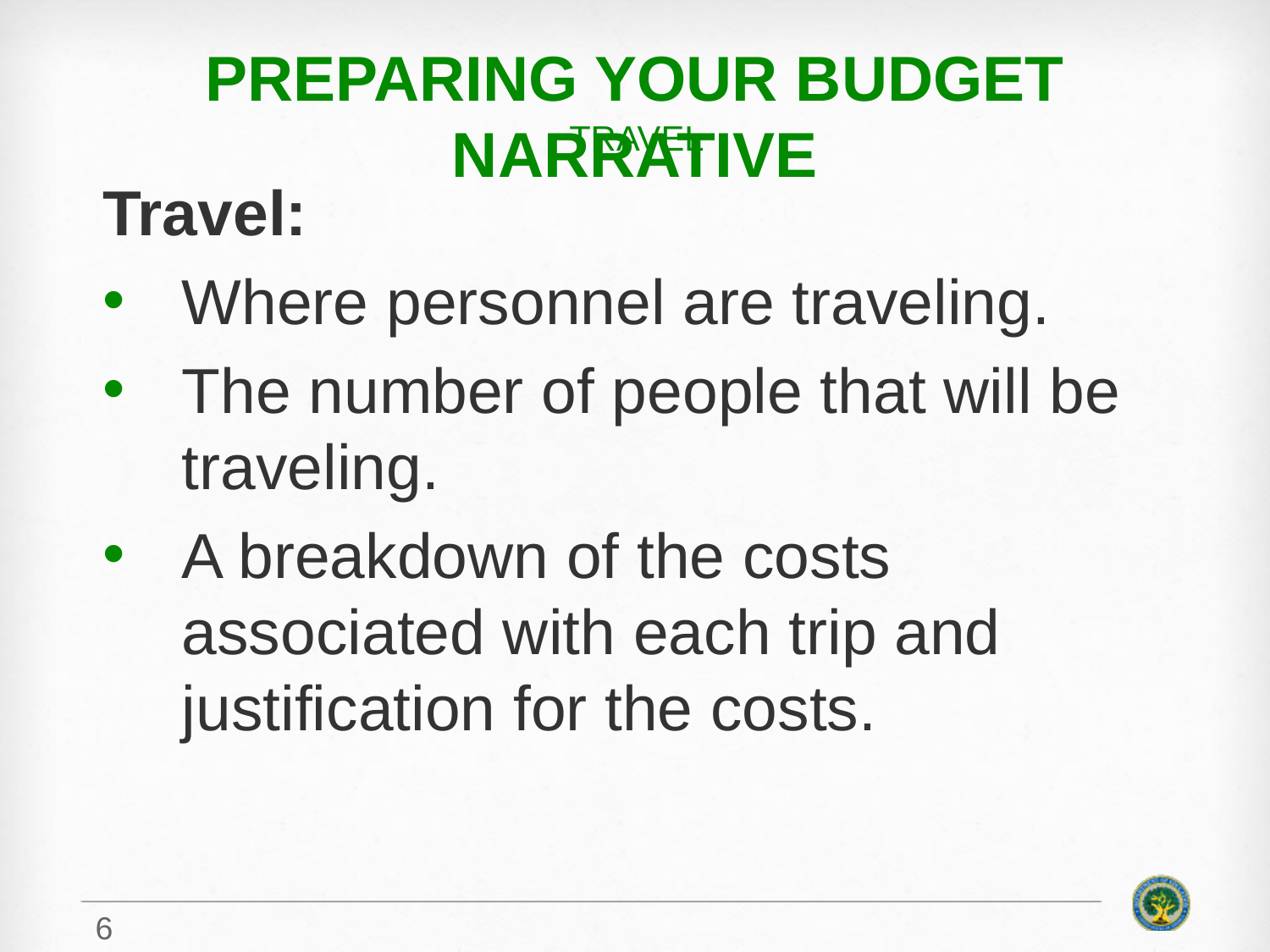

# Preparing your Budget Narrative
Travel

Travel:
Where personnel are traveling.
The number of people that will be traveling.
A breakdown of the costs associated with each trip and justification for the costs.

6